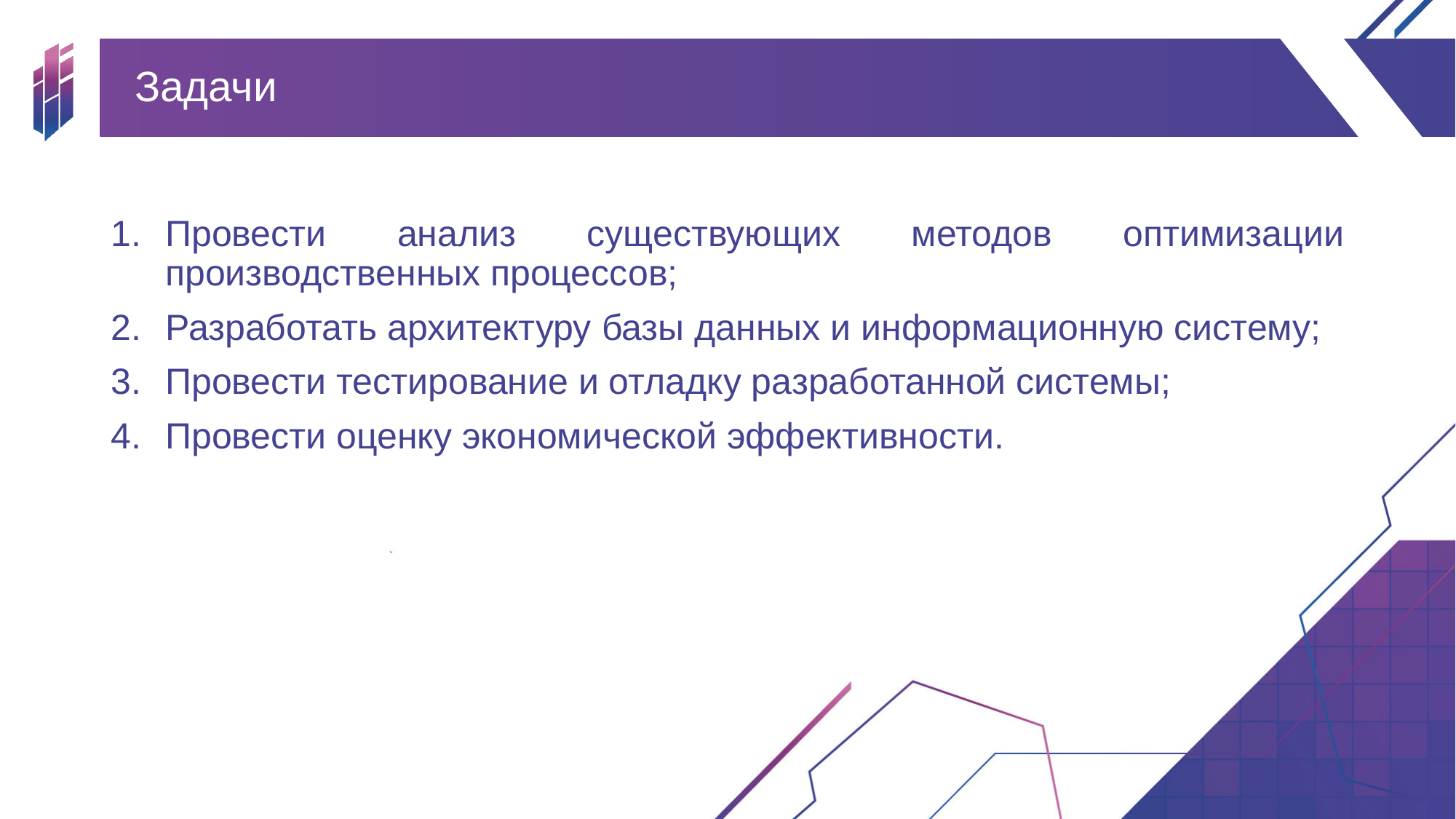

# Задачи
Провести анализ существующих методов оптимизации производственных процессов;
Разработать архитектуру базы данных и информационную систему;
Провести тестирование и отладку разработанной системы;
Провести оценку экономической эффективности.